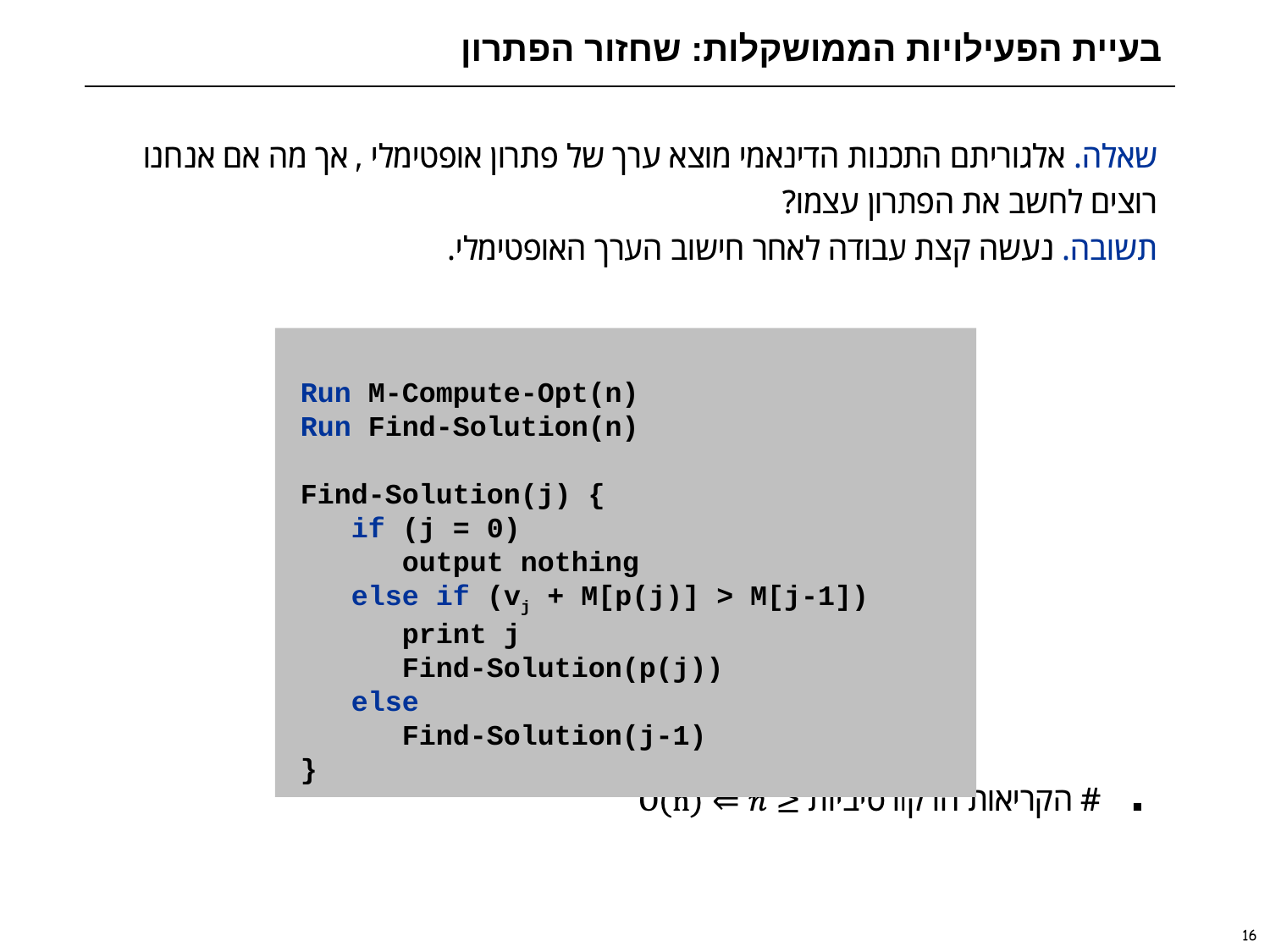

# בעיית הפעילויות הממושקלות: שחזור הפתרון

Run M-Compute-Opt(n)
Run Find-Solution(n)

Find-Solution(j) {
   if (j = 0)
      output nothing
   else if (vj + M[p(j)] > M[j-1])
      print j
      Find-Solution(p(j))
   else
      Find-Solution(j-1)
}
16